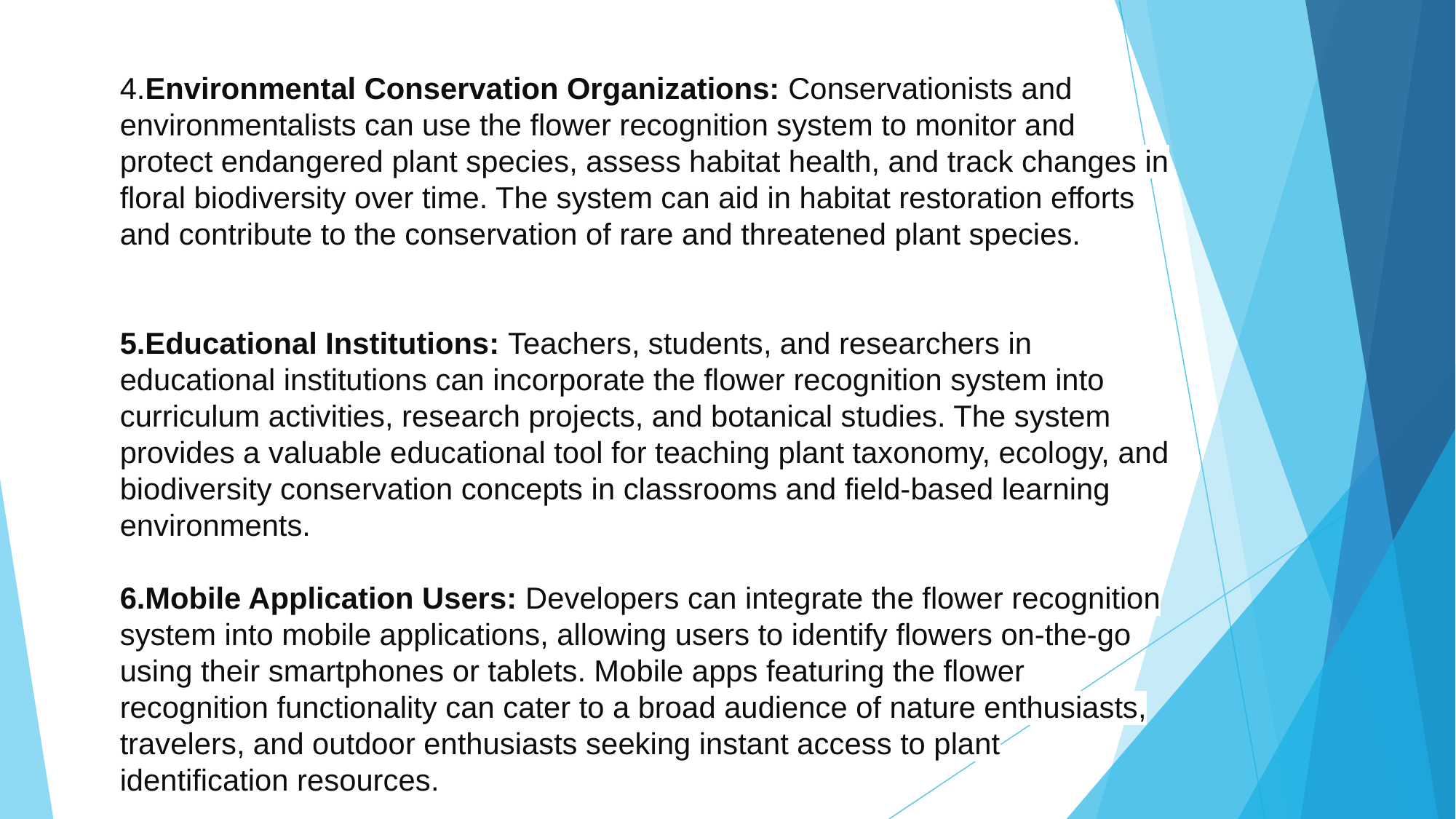

4.Environmental Conservation Organizations: Conservationists and environmentalists can use the flower recognition system to monitor and protect endangered plant species, assess habitat health, and track changes in floral biodiversity over time. The system can aid in habitat restoration efforts and contribute to the conservation of rare and threatened plant species.

5.Educational Institutions: Teachers, students, and researchers in educational institutions can incorporate the flower recognition system into curriculum activities, research projects, and botanical studies. The system provides a valuable educational tool for teaching plant taxonomy, ecology, and biodiversity conservation concepts in classrooms and field-based learning environments.

6.Mobile Application Users: Developers can integrate the flower recognition system into mobile applications, allowing users to identify flowers on-the-go using their smartphones or tablets. Mobile apps featuring the flower recognition functionality can cater to a broad audience of nature enthusiasts, travelers, and outdoor enthusiasts seeking instant access to plant identification resources.